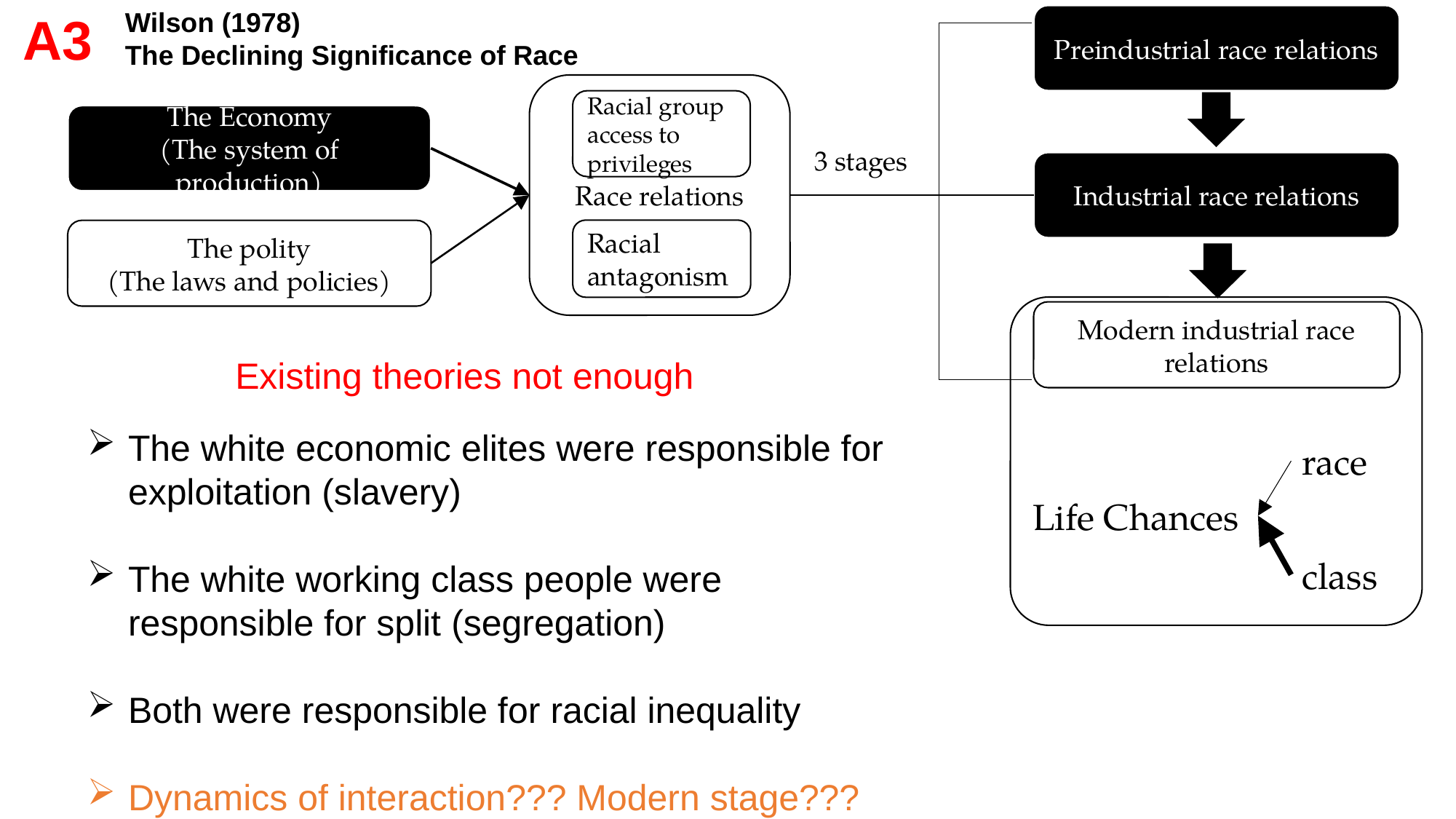

A3
Wilson (1978)
The Declining Significance of Race
Preindustrial race relations

Race relations
Racial group access to privileges

The Economy
(The system of production)
3 stages
Industrial race relations
Racial antagonism
The polity
(The laws and policies)

Modern industrial race relations
Existing theories not enough
The white economic elites were responsible for exploitation (slavery)

The white working class people were responsible for split (segregation)

Both were responsible for racial inequality

Dynamics of interaction??? Modern stage???
race
Life Chances
class